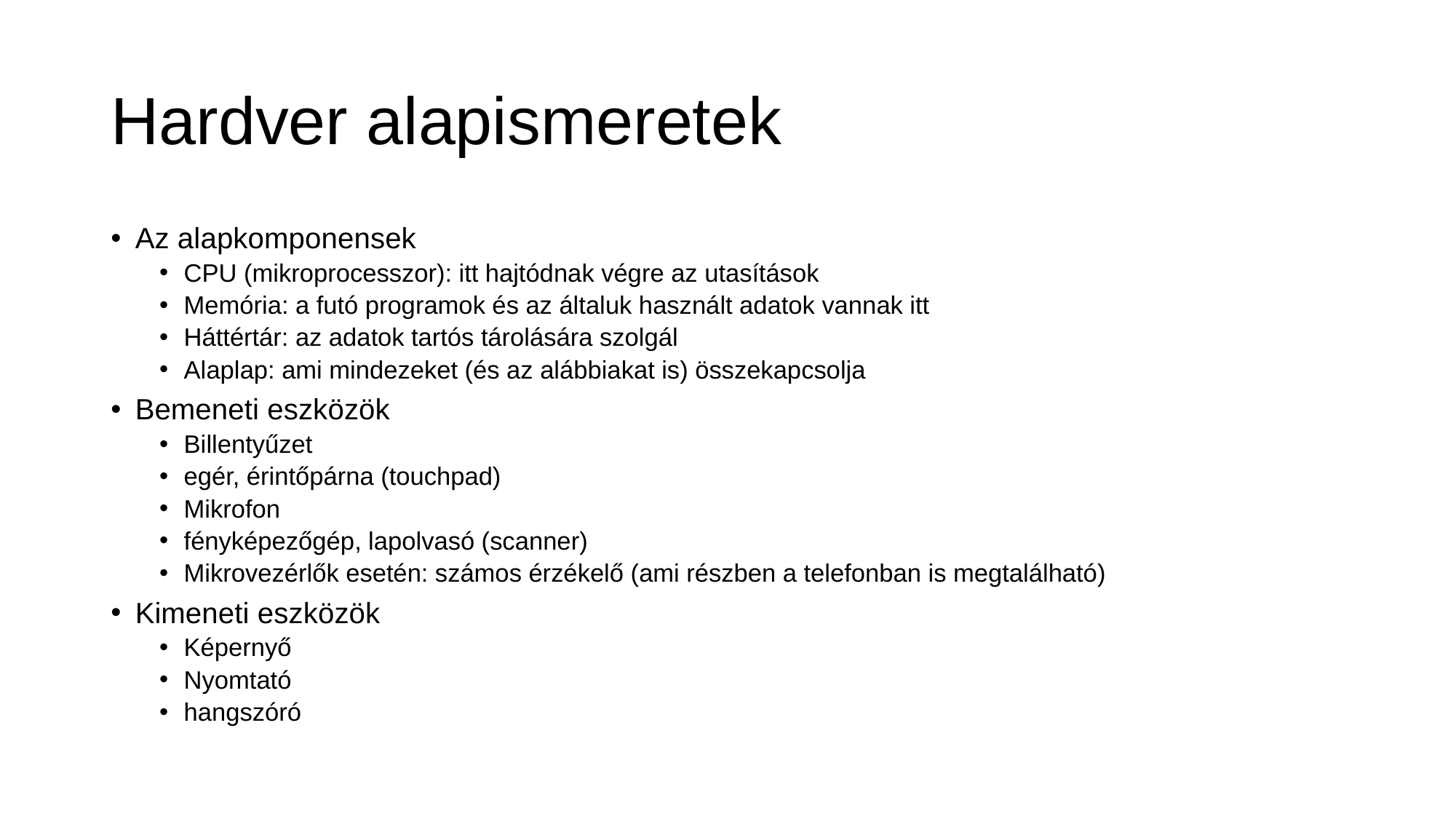

# Hardver alapismeretek
Az alapkomponensek
CPU (mikroprocesszor): itt hajtódnak végre az utasítások
Memória: a futó programok és az általuk használt adatok vannak itt
Háttértár: az adatok tartós tárolására szolgál
Alaplap: ami mindezeket (és az alábbiakat is) összekapcsolja
Bemeneti eszközök
Billentyűzet
egér, érintőpárna (touchpad)
Mikrofon
fényképezőgép, lapolvasó (scanner)
Mikrovezérlők esetén: számos érzékelő (ami részben a telefonban is megtalálható)
Kimeneti eszközök
Képernyő
Nyomtató
hangszóró